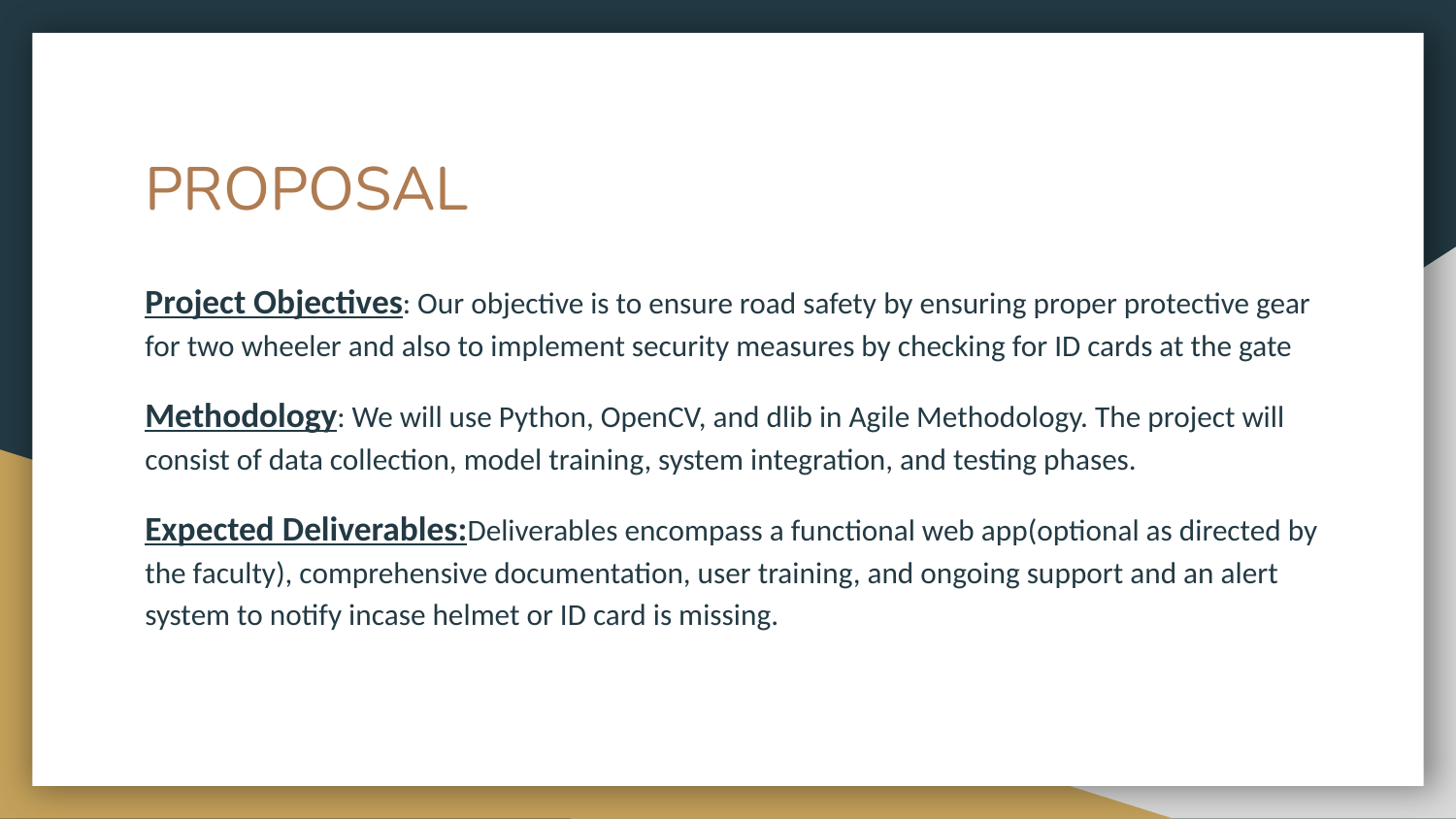

# PROPOSAL
Project Objectives: Our objective is to ensure road safety by ensuring proper protective gear for two wheeler and also to implement security measures by checking for ID cards at the gate
Methodology: We will use Python, OpenCV, and dlib in Agile Methodology. The project will consist of data collection, model training, system integration, and testing phases.
Expected Deliverables:Deliverables encompass a functional web app(optional as directed by the faculty), comprehensive documentation, user training, and ongoing support and an alert system to notify incase helmet or ID card is missing.